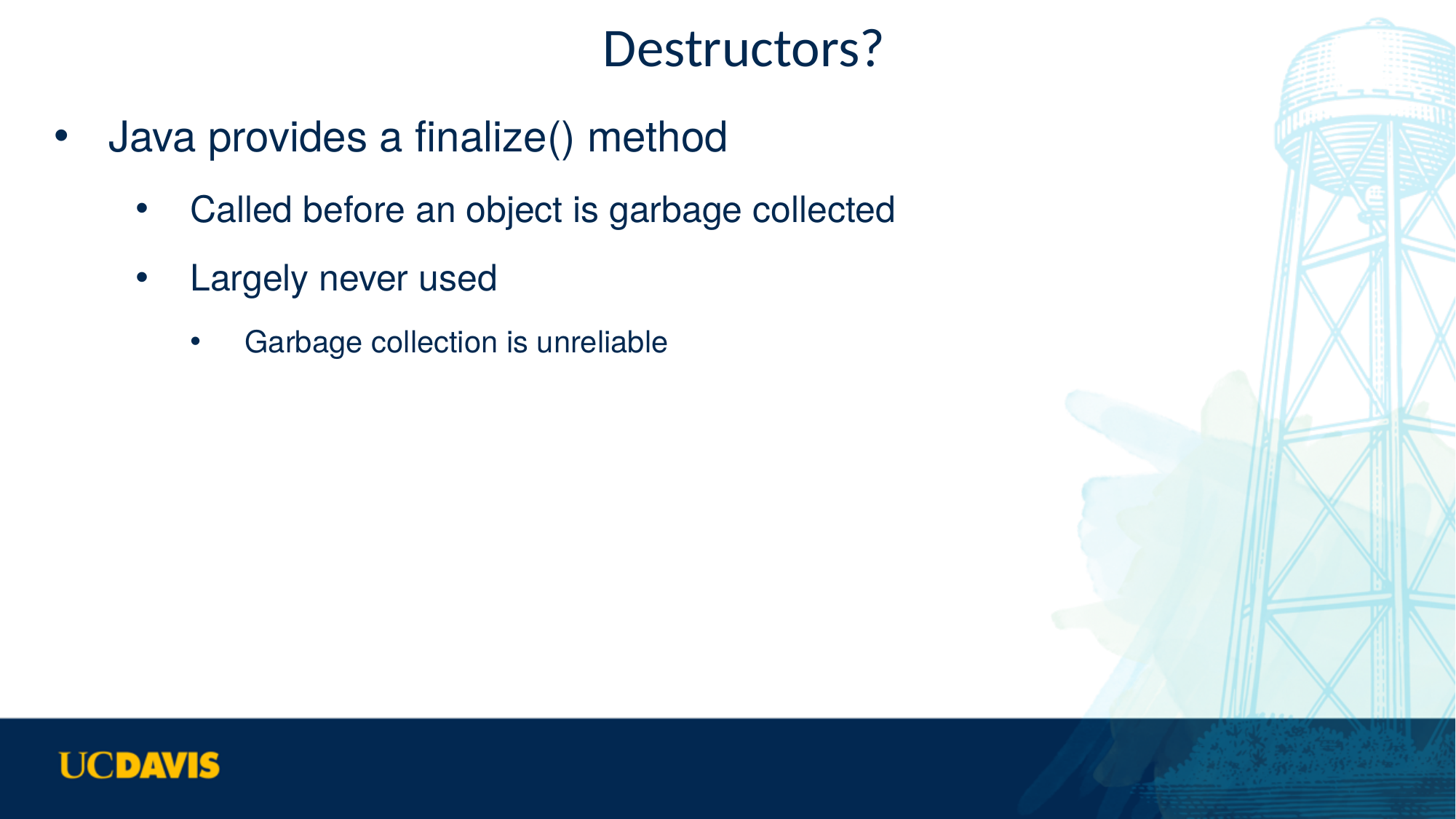

# Destructors?
Java provides a finalize() method
Called before an object is garbage collected
Largely never used
Garbage collection is unreliable